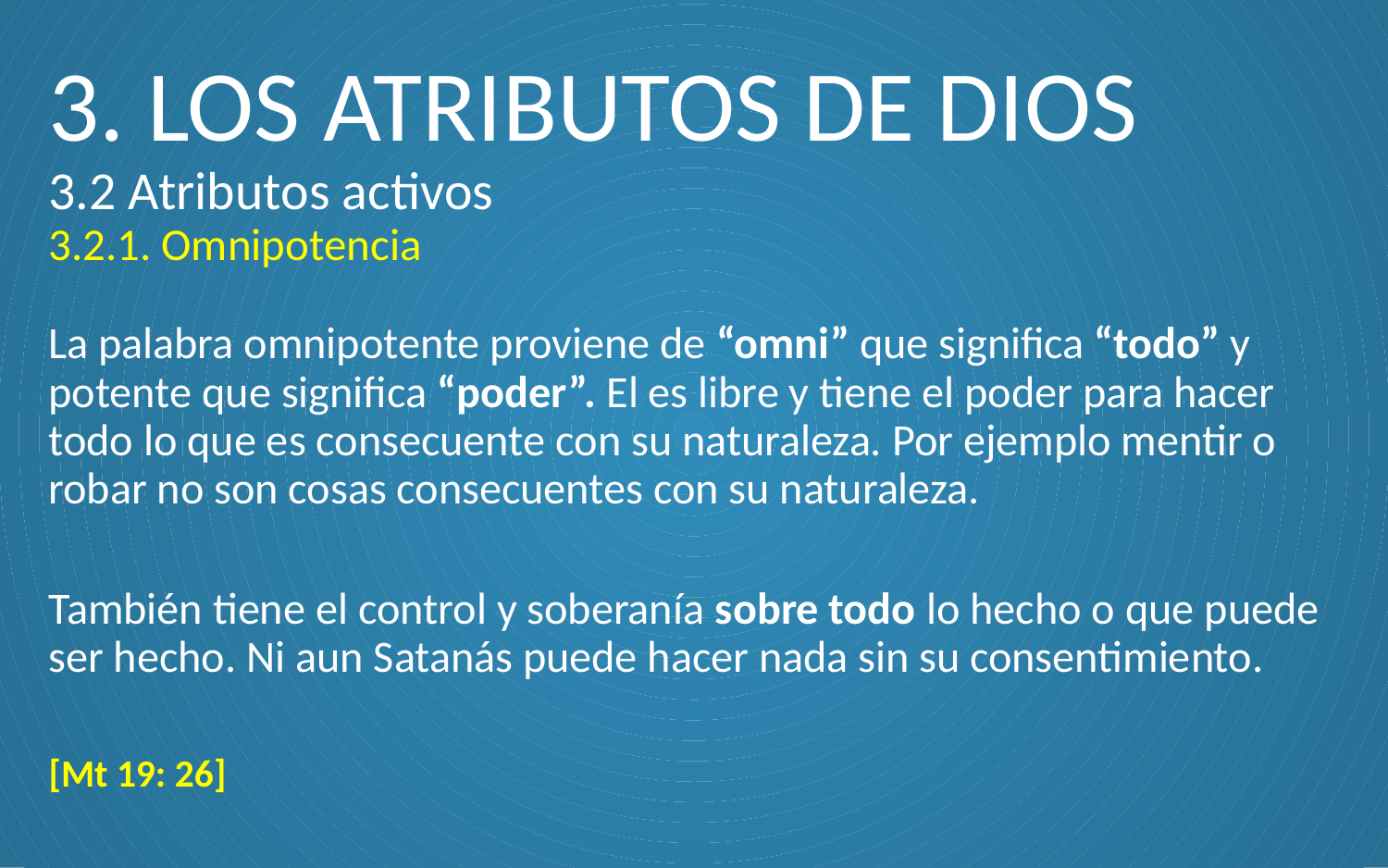

# 3. LOS ATRIBUTOS DE DIOS 3.2 Atributos activos 3.2.1. Omnipotencia
La palabra omnipotente proviene de “omni” que significa “todo” y potente que significa “poder”. El es libre y tiene el poder para hacer todo lo que es consecuente con su naturaleza. Por ejemplo mentir o robar no son cosas consecuentes con su naturaleza.

También tiene el control y soberanía sobre todo lo hecho o que puede ser hecho. Ni aun Satanás puede hacer nada sin su consentimiento.

[Mt 19: 26]